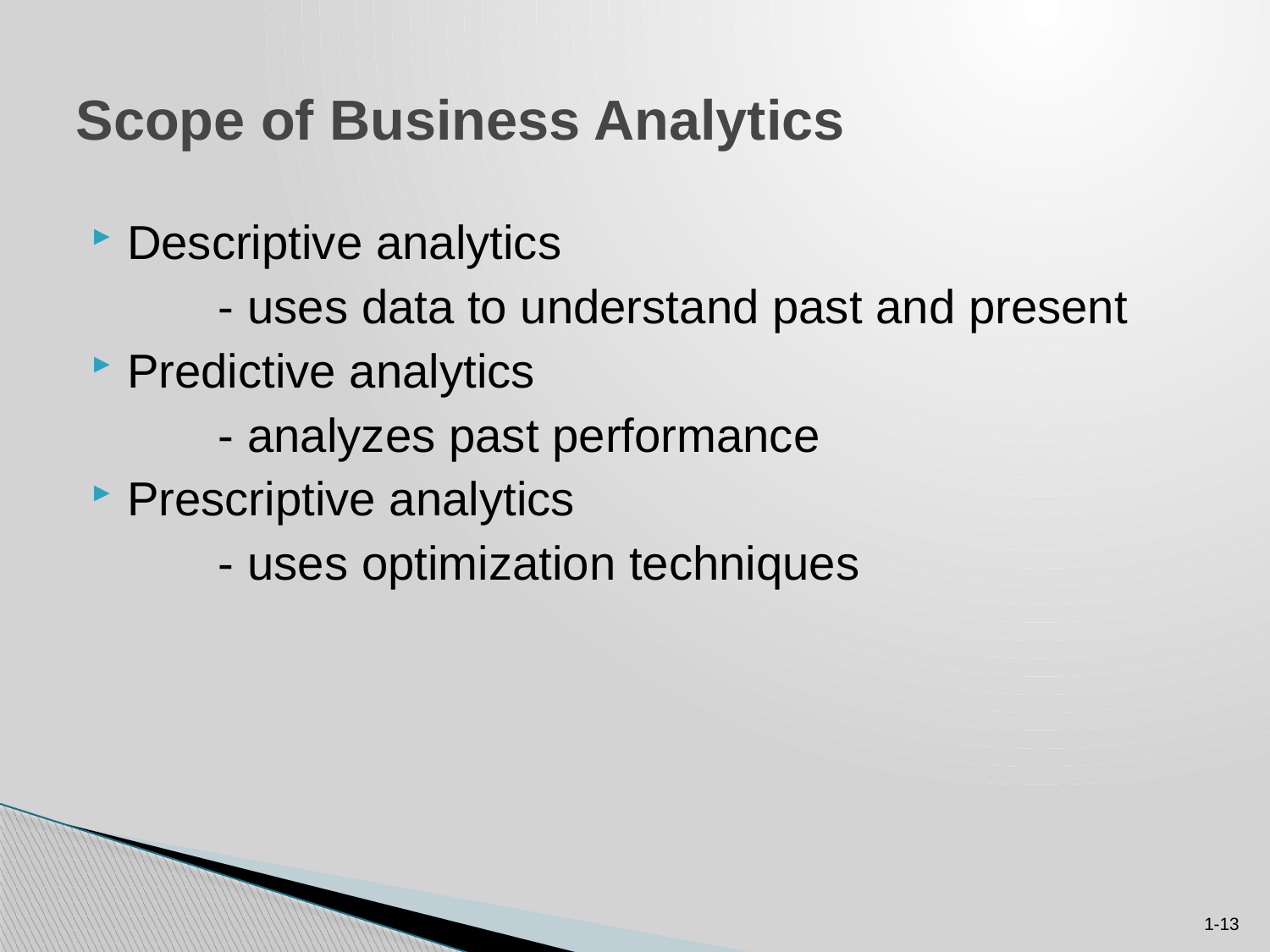

# Scope of Business Analytics
Descriptive analytics
	- uses data to understand past and present
Predictive analytics
	- analyzes past performance
Prescriptive analytics
	- uses optimization techniques

1-13